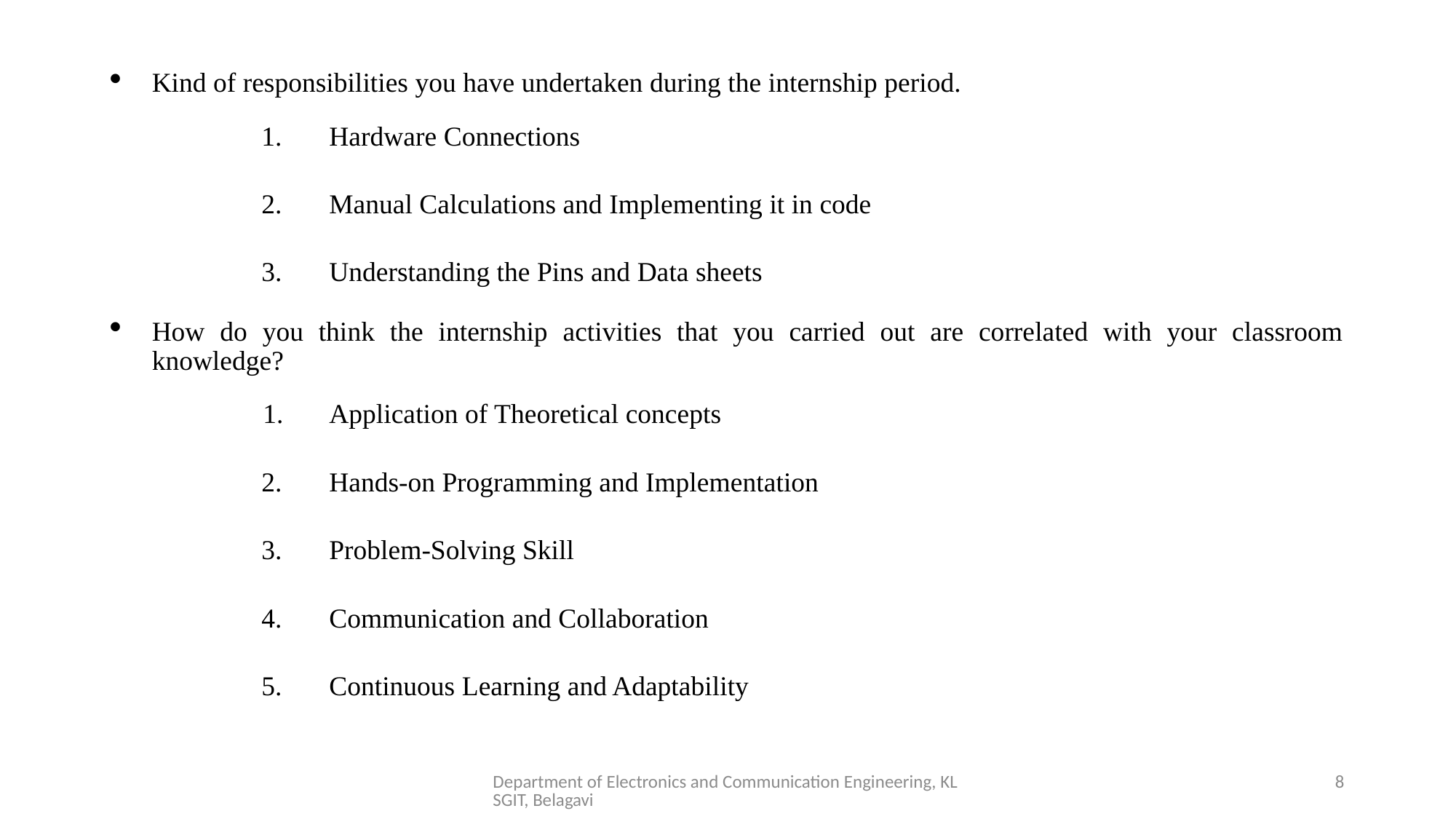

#
Kind of responsibilities you have undertaken during the internship period.
 	      1.	Hardware Connections
	      2.	Manual Calculations and Implementing it in code
	      3.	Understanding the Pins and Data sheets
How do you think the internship activities that you carried out are correlated with your classroom knowledge?
                      1.	Application of Theoretical concepts
	      2.	Hands-on Programming and Implementation
	      3.	Problem-Solving Skill
	      4.	Communication and Collaboration
	      5.	Continuous Learning and Adaptability
Department of Electronics and Communication Engineering, KLSGIT, Belagavi
8